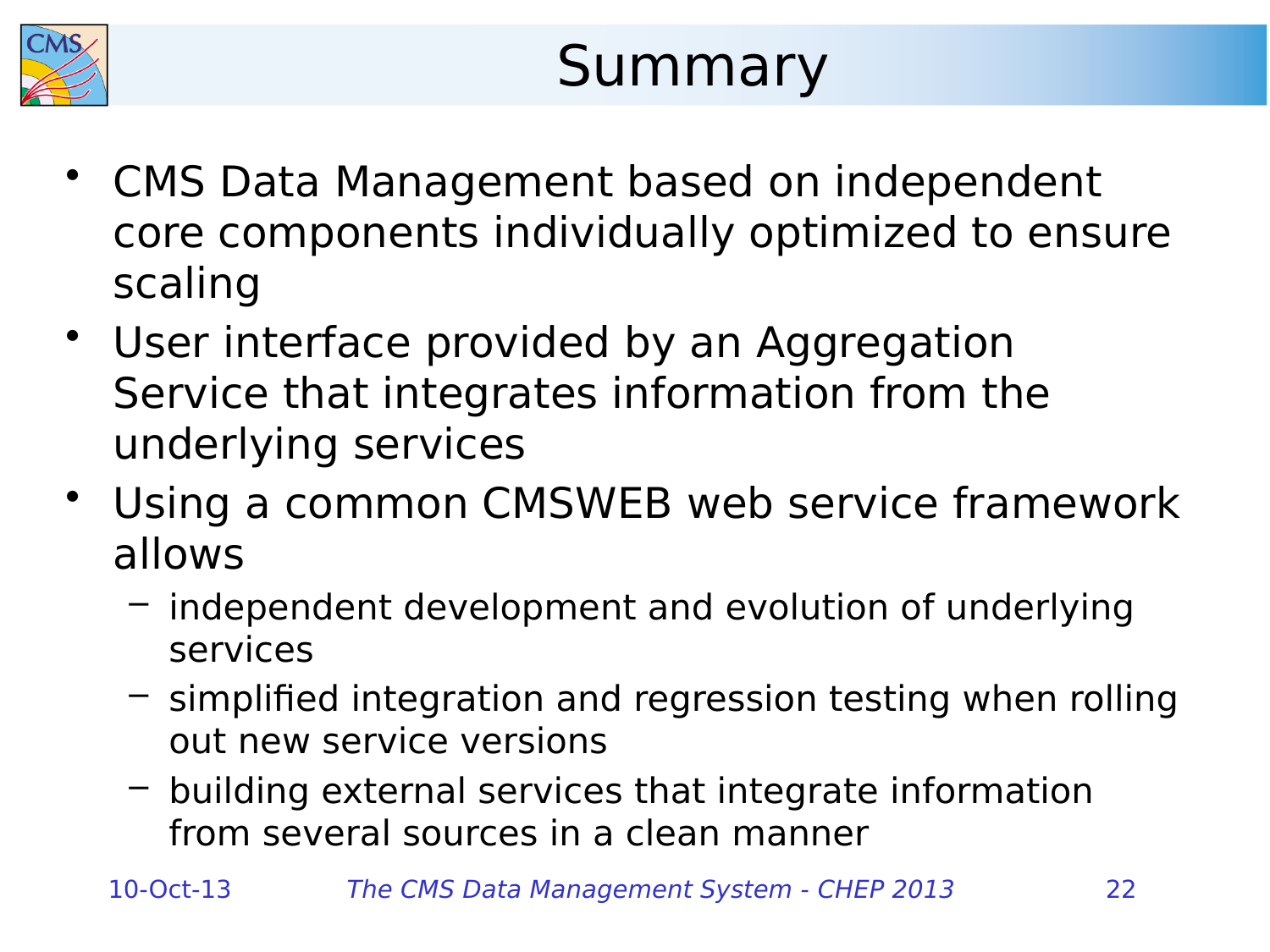

Summary
CMS Data Management based on independent core components individually optimized to ensure scaling
User interface provided by an Aggregation Service that integrates information from the underlying services
Using a common CMSWEB web service framework allows
independent development and evolution of underlying services
simplified integration and regression testing when rolling out new service versions
building external services that integrate information from several sources in a clean manner
10-Oct-13
The CMS Data Management System - CHEP 2013
22